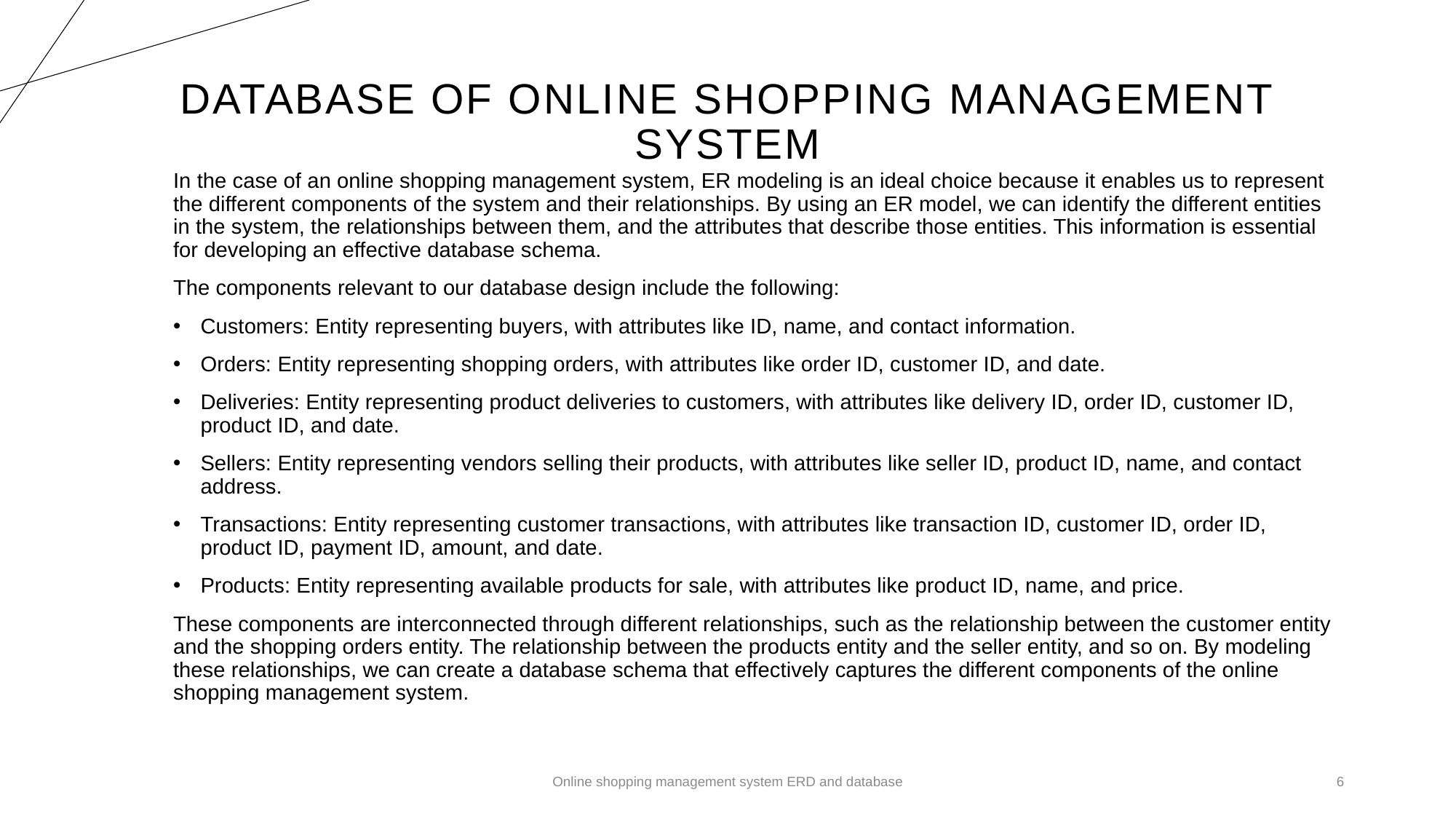

# Database of online shopping management system
In the case of an online shopping management system, ER modeling is an ideal choice because it enables us to represent the different components of the system and their relationships. By using an ER model, we can identify the different entities in the system, the relationships between them, and the attributes that describe those entities. This information is essential for developing an effective database schema.
The components relevant to our database design include the following:
Customers: Entity representing buyers, with attributes like ID, name, and contact information.
Orders: Entity representing shopping orders, with attributes like order ID, customer ID, and date.
Deliveries: Entity representing product deliveries to customers, with attributes like delivery ID, order ID, customer ID, product ID, and date.
Sellers: Entity representing vendors selling their products, with attributes like seller ID, product ID, name, and contact address.
Transactions: Entity representing customer transactions, with attributes like transaction ID, customer ID, order ID, product ID, payment ID, amount, and date.
Products: Entity representing available products for sale, with attributes like product ID, name, and price.
These components are interconnected through different relationships, such as the relationship between the customer entity and the shopping orders entity. The relationship between the products entity and the seller entity, and so on. By modeling these relationships, we can create a database schema that effectively captures the different components of the online shopping management system.
Online shopping management system ERD and database
6